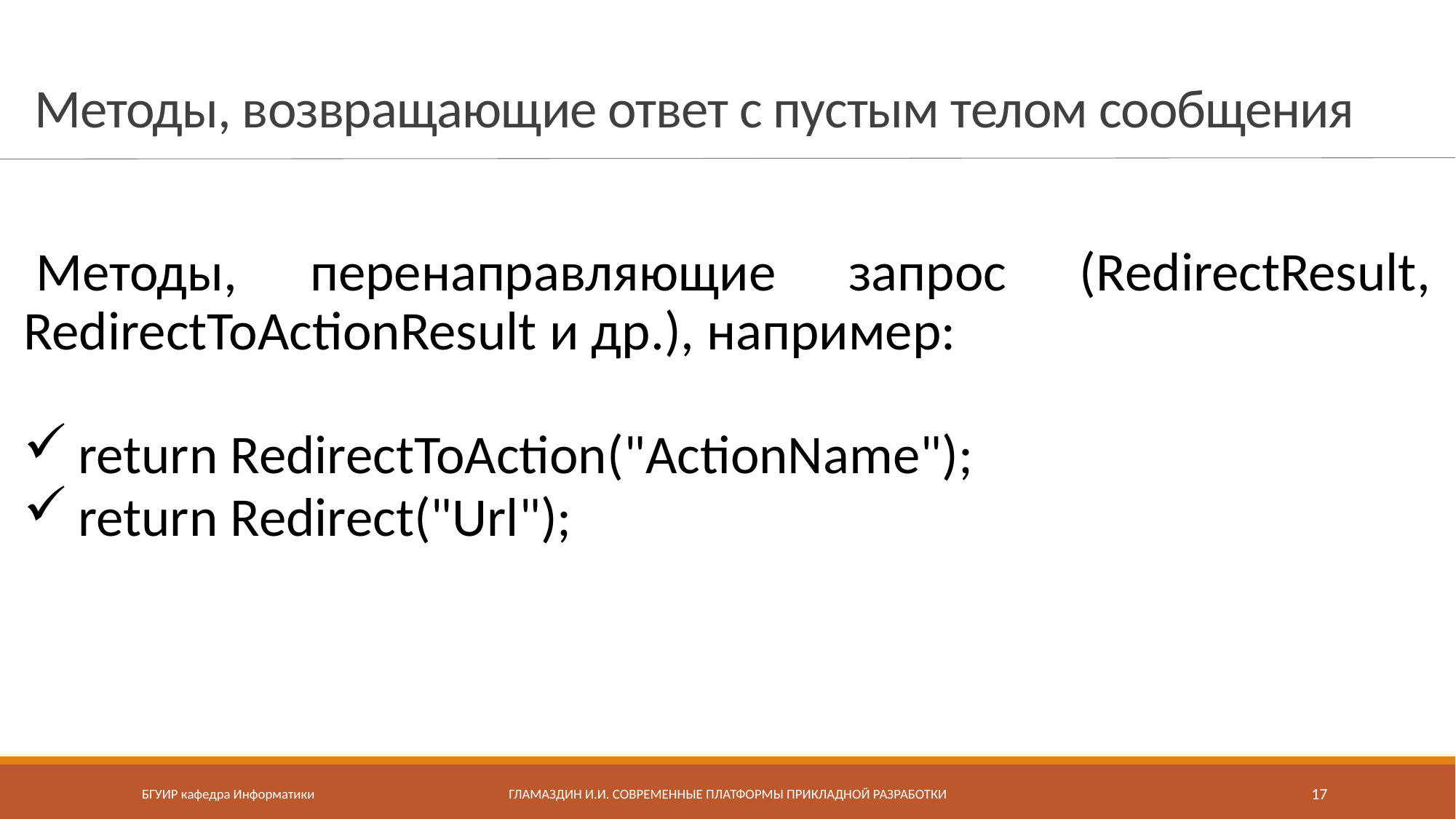

# Методы, возвращающие ответ с пустым телом сообщения

Методы, перенаправляющие запрос (RedirectResult, RedirectToActionResult и др.), например:

return RedirectToAction("ActionName");
return Redirect("Url");

БГУИР кафедра Информатики
Гламаздин И.И. Современные платформы прикладной разработки
17